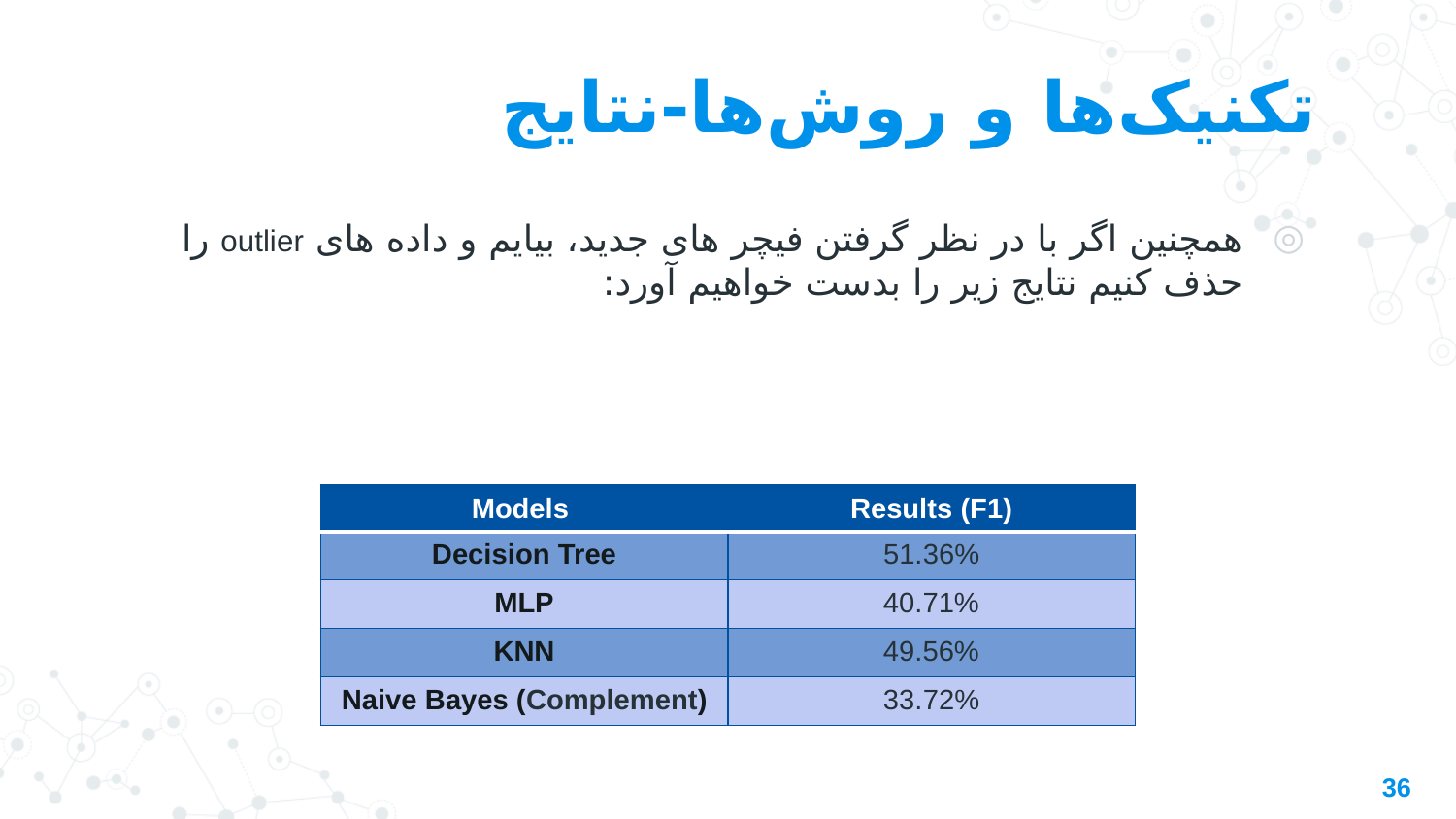

# تکنیک‌ها و روش‌ها-نتایج
همچنین اگر با در نظر گرفتن فیچر های جدید، بیایم و داده های outlier را حذف کنیم نتایج زیر را بدست خواهیم آورد:

| Models | Results (F1) |
| --- | --- |
| Decision Tree | 51.36% |
| MLP | 40.71% |
| KNN | 49.56% |
| Naive Bayes (Complement) | 33.72% |
36